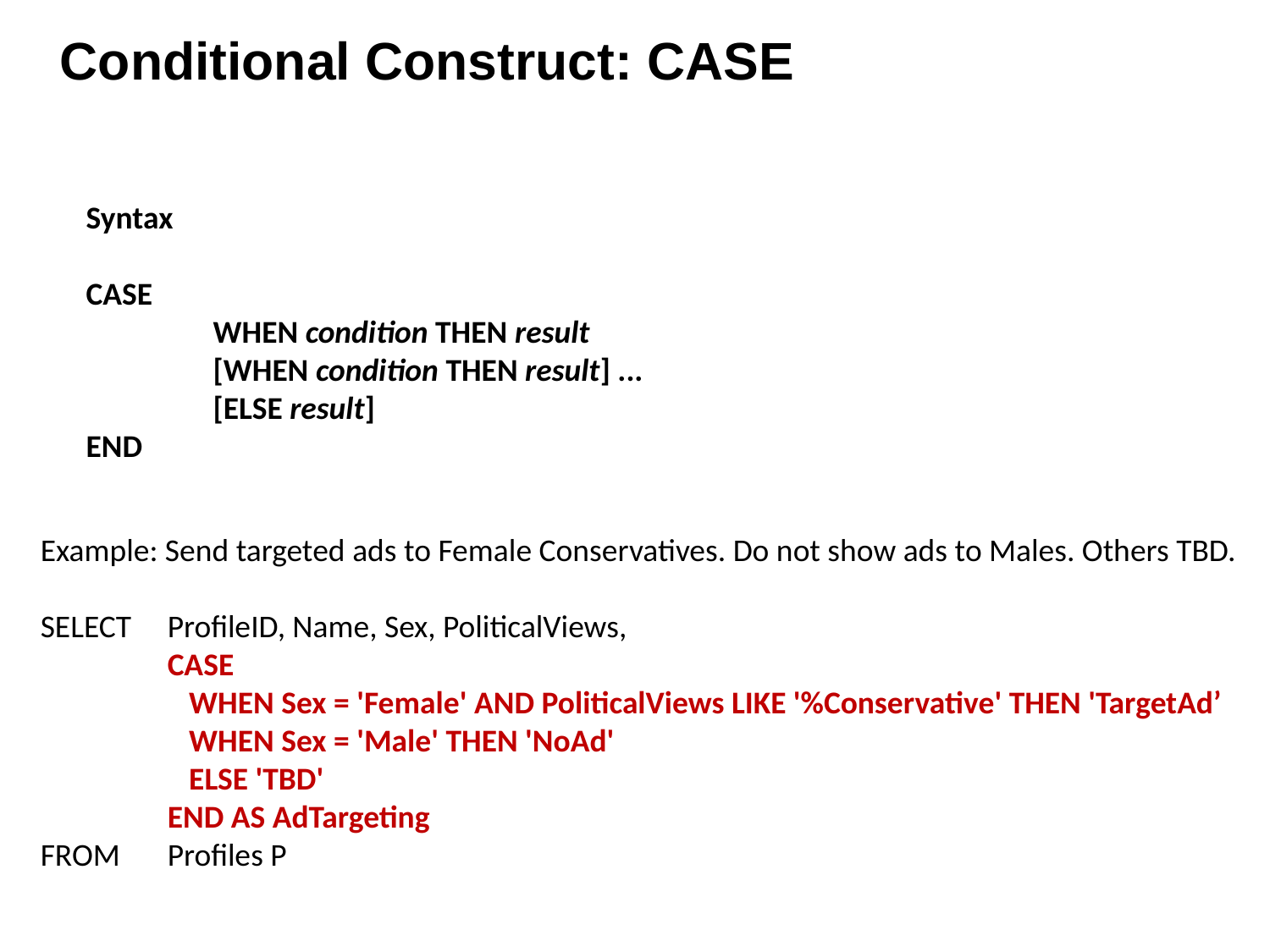

Conditional Construct: CASE

Syntax

CASE
	WHEN condition THEN result
	[WHEN condition THEN result] ...
	[ELSE result]
END
Example: Send targeted ads to Female Conservatives. Do not show ads to Males. Others TBD.

SELECT 	ProfileID, Name, Sex, PoliticalViews,
	CASE
	   WHEN Sex = 'Female' AND PoliticalViews LIKE '%Conservative' THEN 'TargetAd’	   WHEN Sex = 'Male' THEN 'NoAd'
	   ELSE 'TBD'
	END AS AdTargeting
FROM 	Profiles P